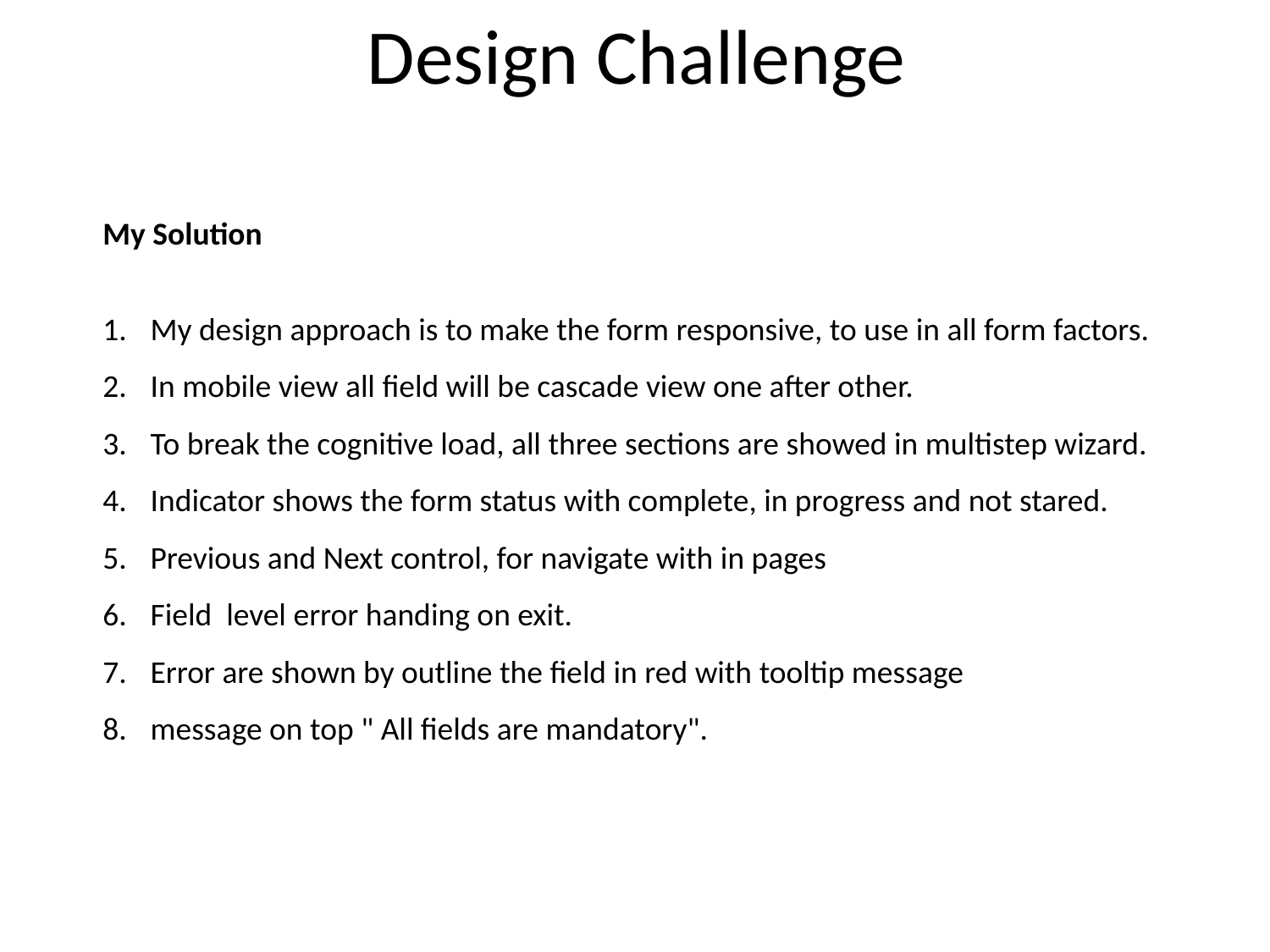

# Design Challenge

My Solution

My design approach is to make the form responsive, to use in all form factors.
In mobile view all field will be cascade view one after other.
To break the cognitive load, all three sections are showed in multistep wizard.
Indicator shows the form status with complete, in progress and not stared.
Previous and Next control, for navigate with in pages
Field  level error handing on exit.
Error are shown by outline the field in red with tooltip message
message on top " All fields are mandatory".